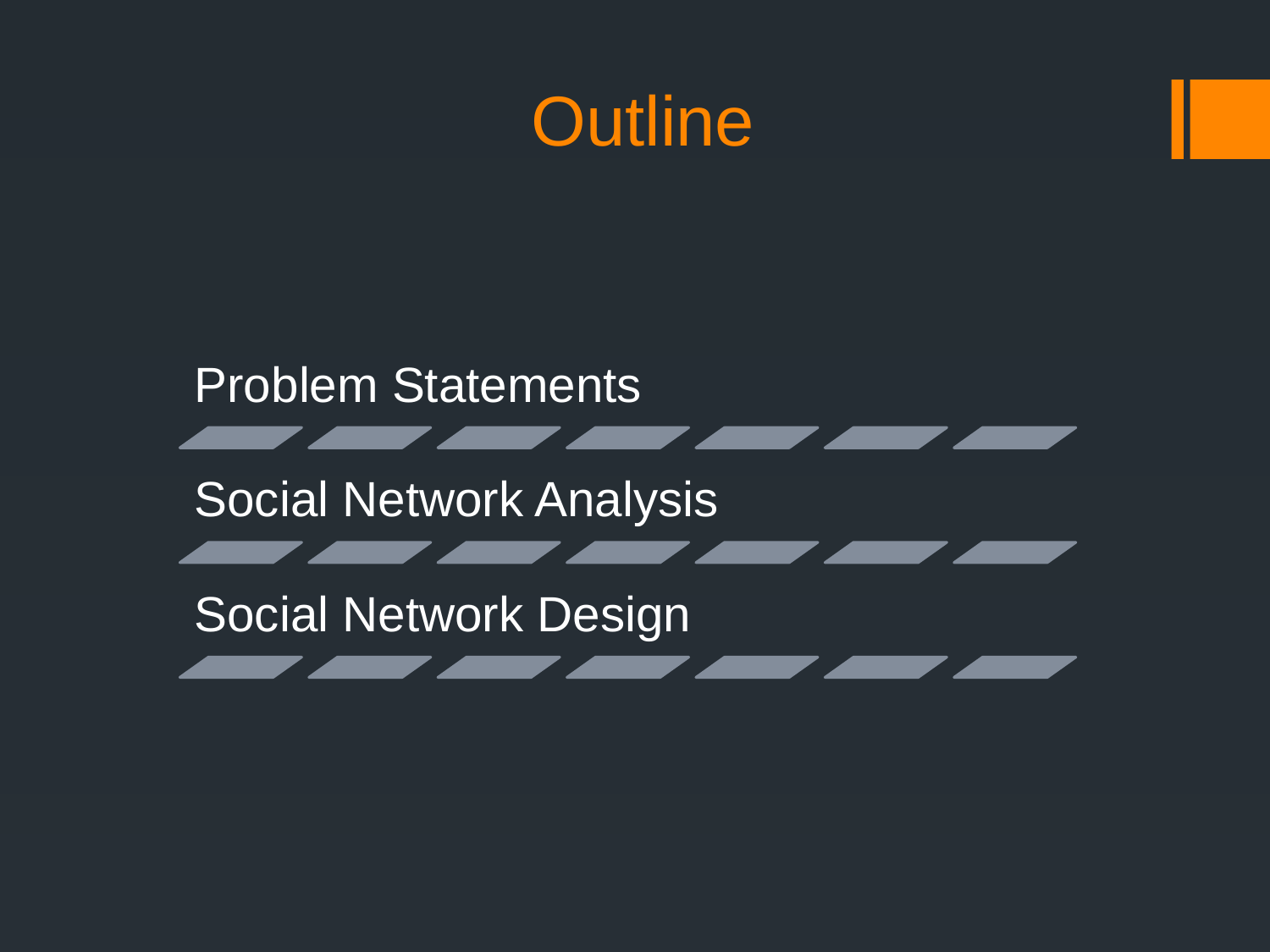

# Outline
Problem Statements
Social Network Analysis
Social Network Design